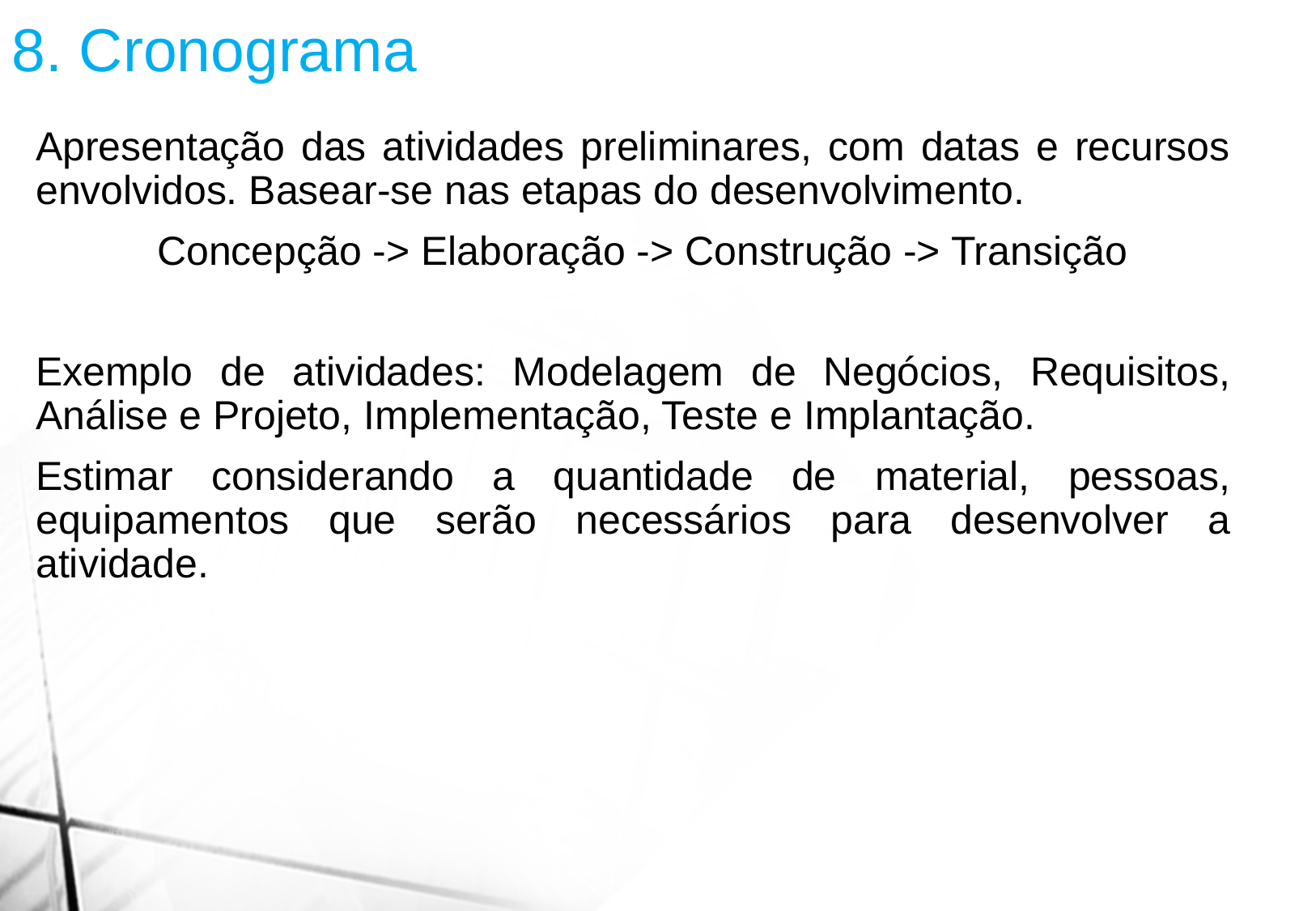

8. Cronograma
Apresentação das atividades preliminares, com datas e recursos envolvidos. Basear-se nas etapas do desenvolvimento.
	Concepção -> Elaboração -> Construção -> Transição

Exemplo de atividades: Modelagem de Negócios, Requisitos, Análise e Projeto, Implementação, Teste e Implantação.
Estimar considerando a quantidade de material, pessoas, equipamentos que serão necessários para desenvolver a atividade.